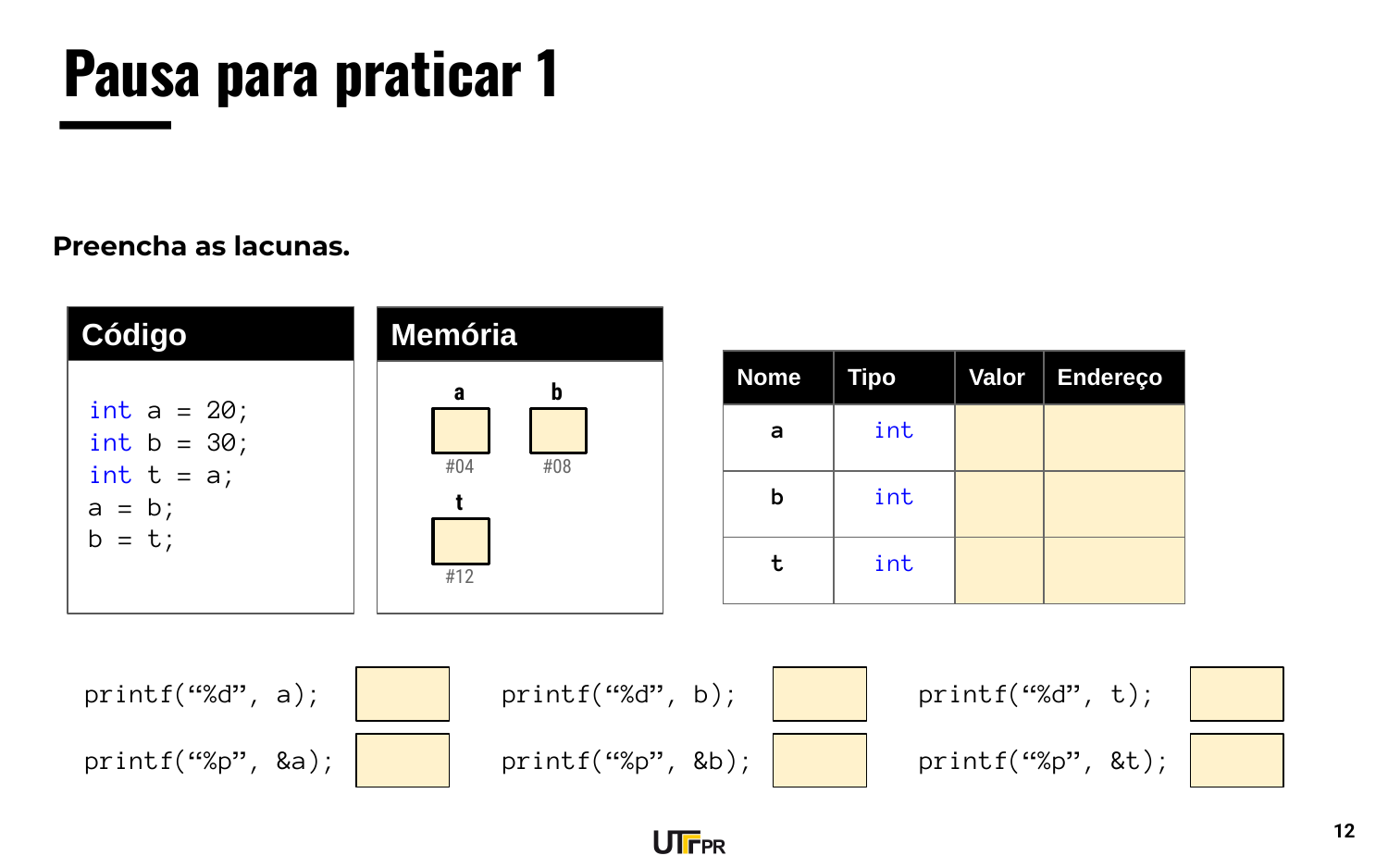

# Pausa para praticar 1
Preencha as lacunas.
Código
Memória
| Nome | Tipo | Valor | Endereço |
| --- | --- | --- | --- |
| a | int |  |  |
| b | int |  |  |
| t | int |  |  |

a
b
int a = 20;
int b = 30;
int t = a;
a = b;
b = t;

#04
#08
t

#12
printf(“%d”, a);

printf(“%d”, b);

printf(“%d”, t);

printf(“%p”, &a);

printf(“%p”, &b);

printf(“%p”, &t);

12